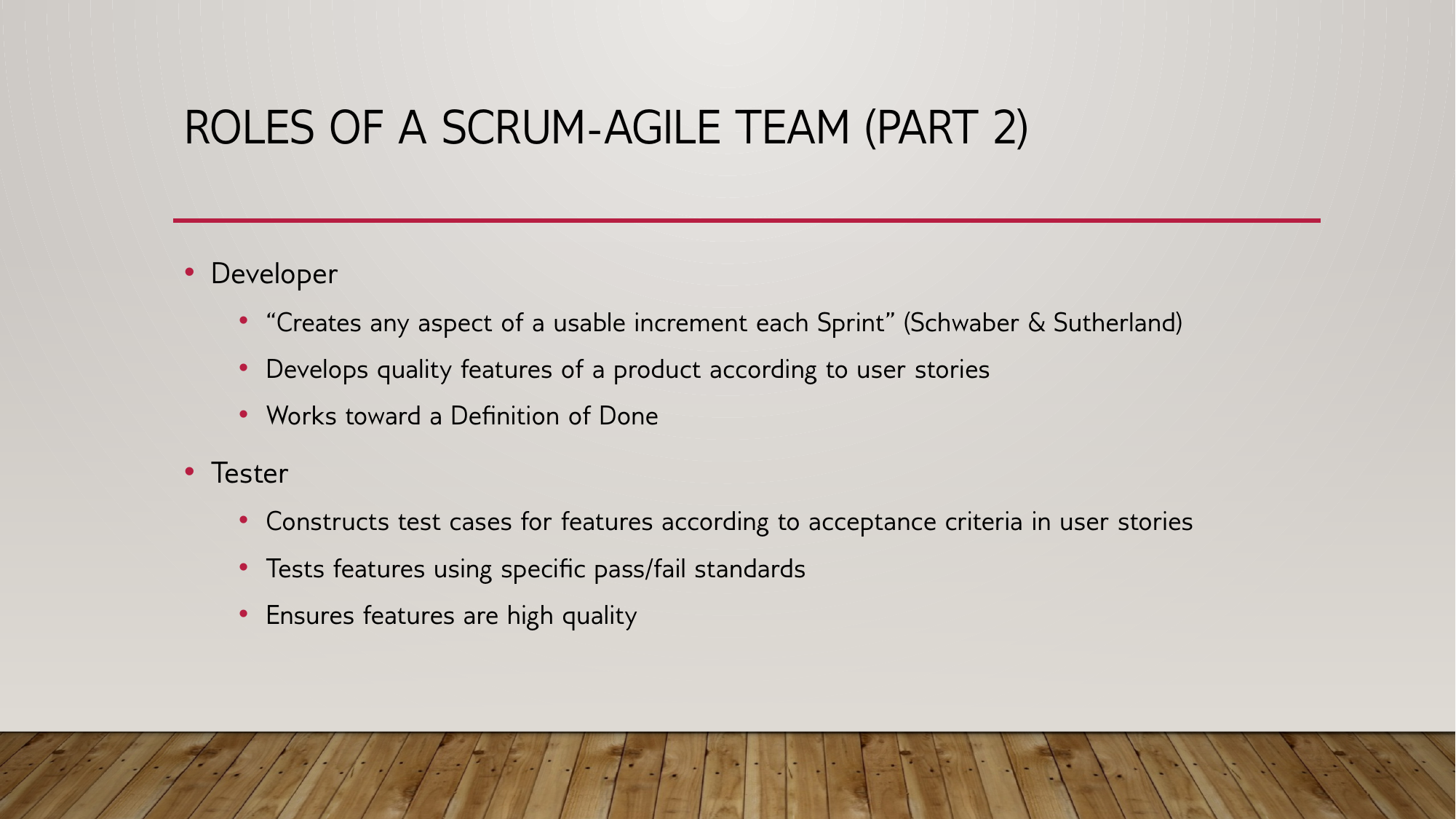

# Roles of a scrum-agile team (part 2)
Developer
“Creates any aspect of a usable increment each Sprint” (Schwaber & Sutherland)
Develops quality features of a product according to user stories
Works toward a Definition of Done
Tester
Constructs test cases for features according to acceptance criteria in user stories
Tests features using specific pass/fail standards
Ensures features are high quality